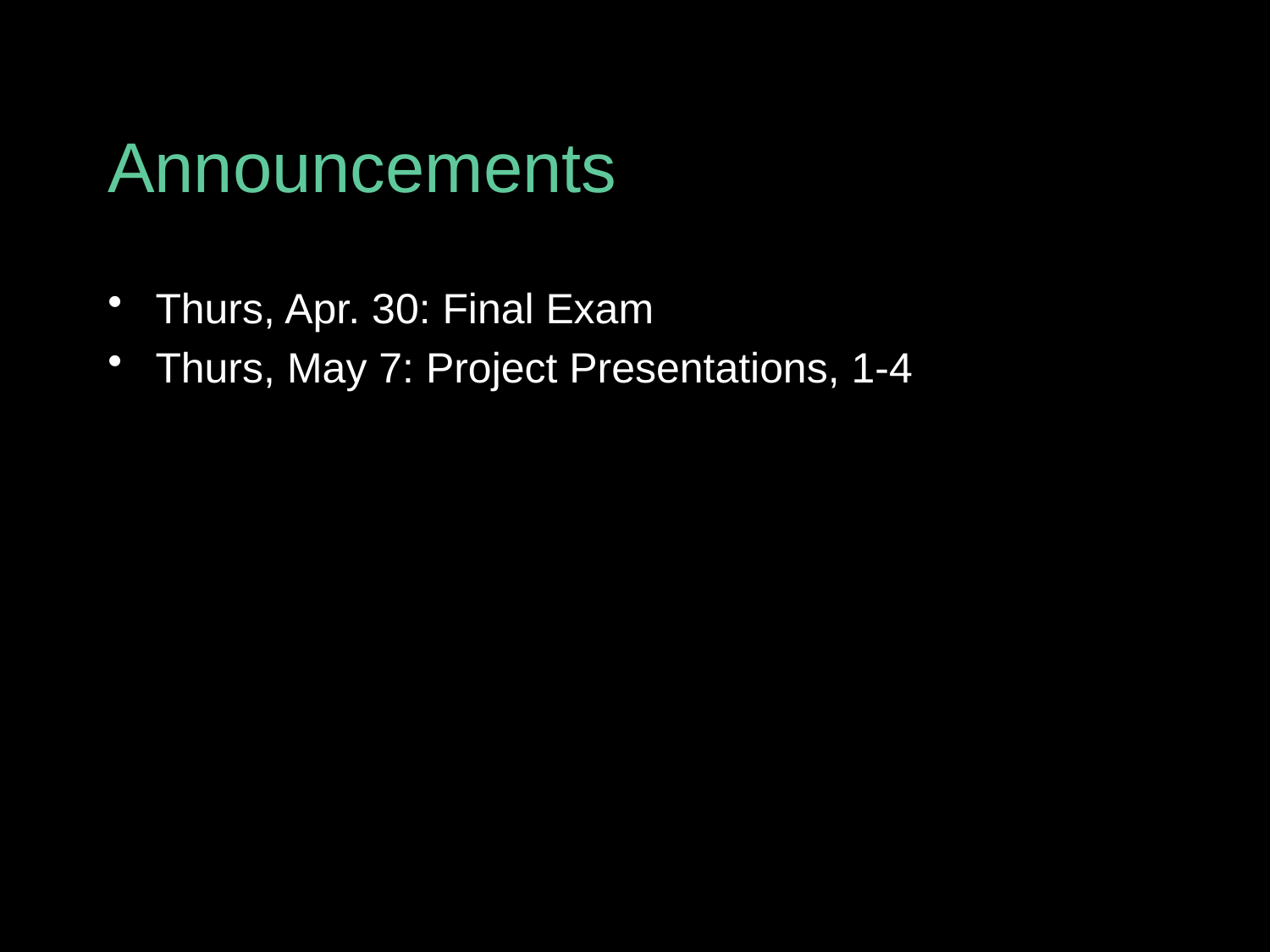

# Announcements
Thurs, Apr. 30: Final Exam
Thurs, May 7: Project Presentations, 1-4